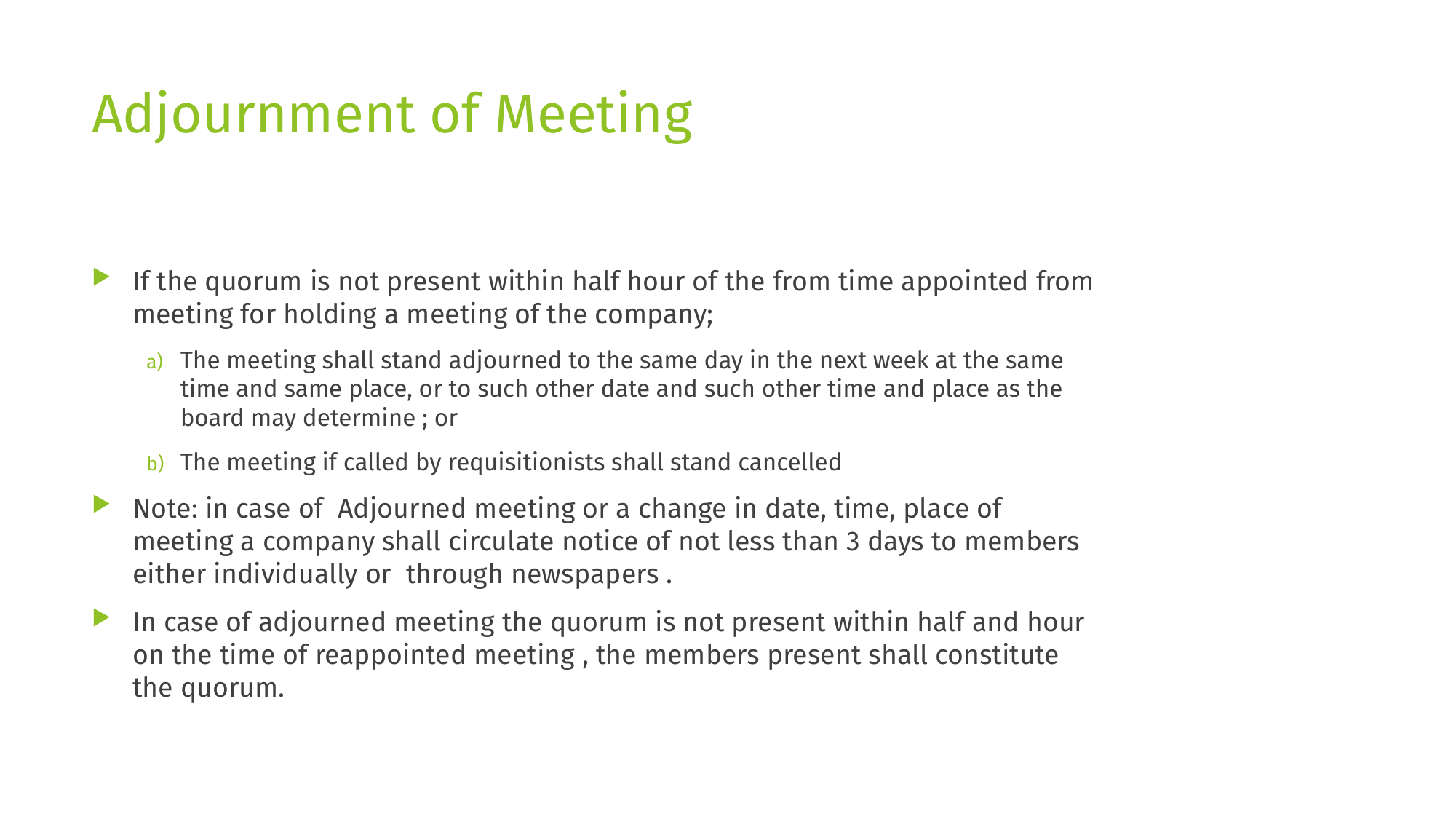

# Adjournment of Meeting
If the quorum is not present within half hour of the from time appointed from meeting for holding a meeting of the company;
The meeting shall stand adjourned to the same day in the next week at the same time and same place, or to such other date and such other time and place as the board may determine ; or
The meeting if called by requisitionists shall stand cancelled
Note: in case of  Adjourned meeting or a change in date, time, place of meeting a company shall circulate notice of not less than 3 days to members either individually or  through newspapers .
In case of adjourned meeting the quorum is not present within half and hour on the time of reappointed meeting , the members present shall constitute the quorum.